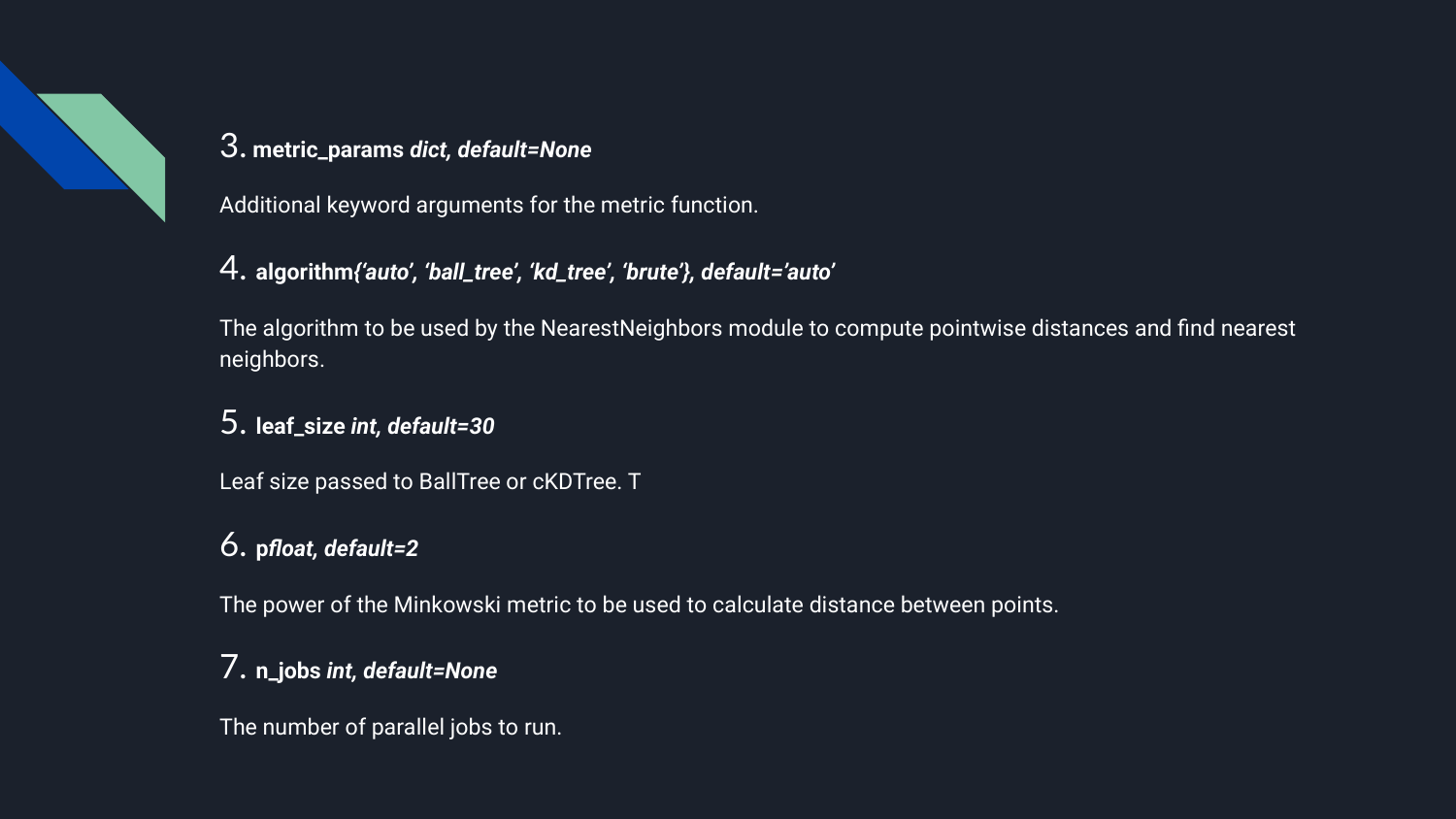

3. metric_params dict, default=None
Additional keyword arguments for the metric function.
4. algorithm{‘auto’, ‘ball_tree’, ‘kd_tree’, ‘brute’}, default=’auto’
The algorithm to be used by the NearestNeighbors module to compute pointwise distances and find nearest neighbors.
5. leaf_size int, default=30
Leaf size passed to BallTree or cKDTree. T
6. pfloat, default=2
The power of the Minkowski metric to be used to calculate distance between points.
7. n_jobs int, default=None
The number of parallel jobs to run.